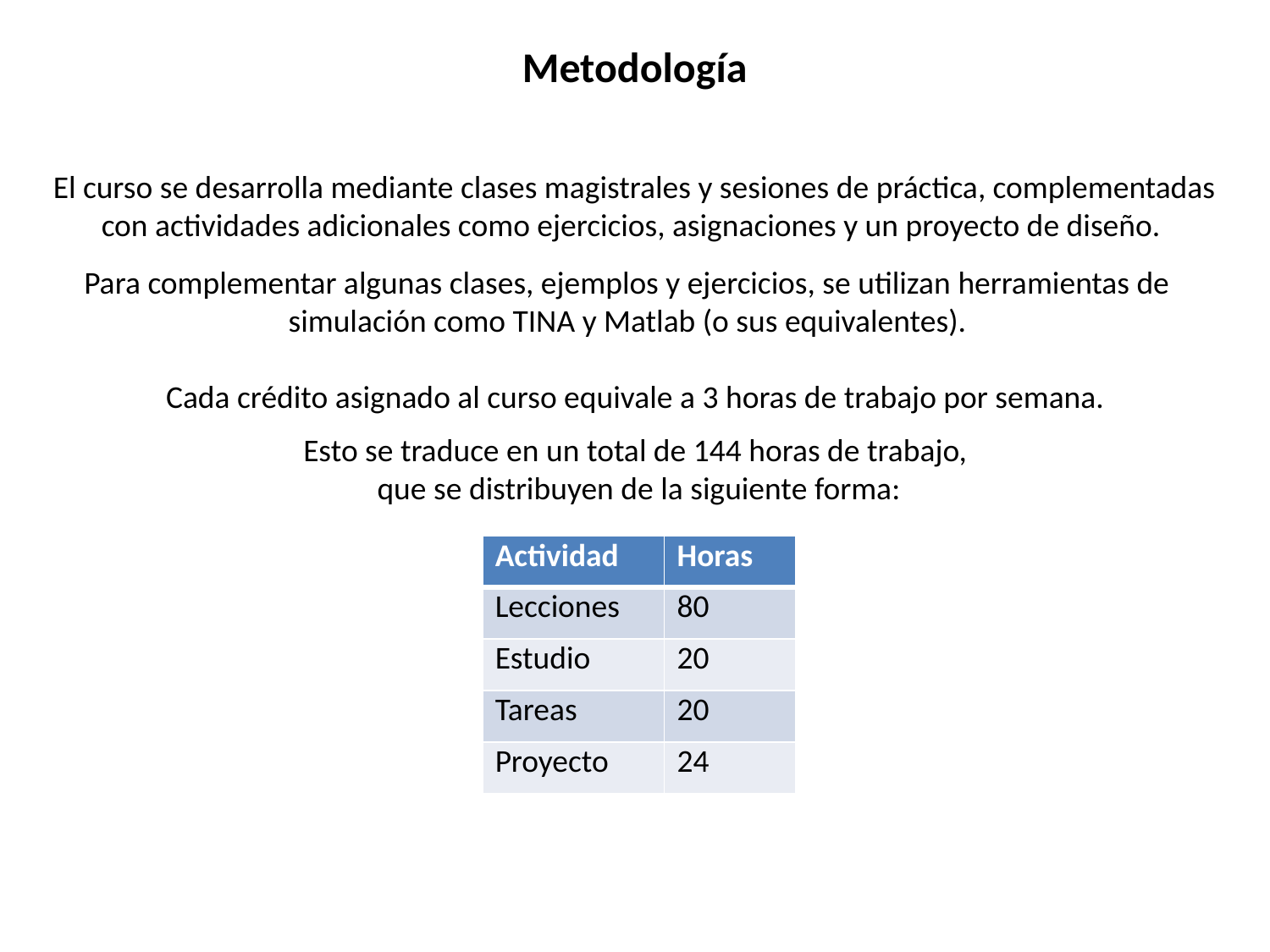

Metodología
El curso se desarrolla mediante clases magistrales y sesiones de práctica, complementadas con actividades adicionales como ejercicios, asignaciones y un proyecto de diseño.
Para complementar algunas clases, ejemplos y ejercicios, se utilizan herramientas de simulación como TINA y Matlab (o sus equivalentes).
Cada crédito asignado al curso equivale a 3 horas de trabajo por semana.
Esto se traduce en un total de 144 horas de trabajo,
que se distribuyen de la siguiente forma:
| Actividad | Horas |
| --- | --- |
| Lecciones | 80 |
| Estudio | 20 |
| Tareas | 20 |
| Proyecto | 24 |